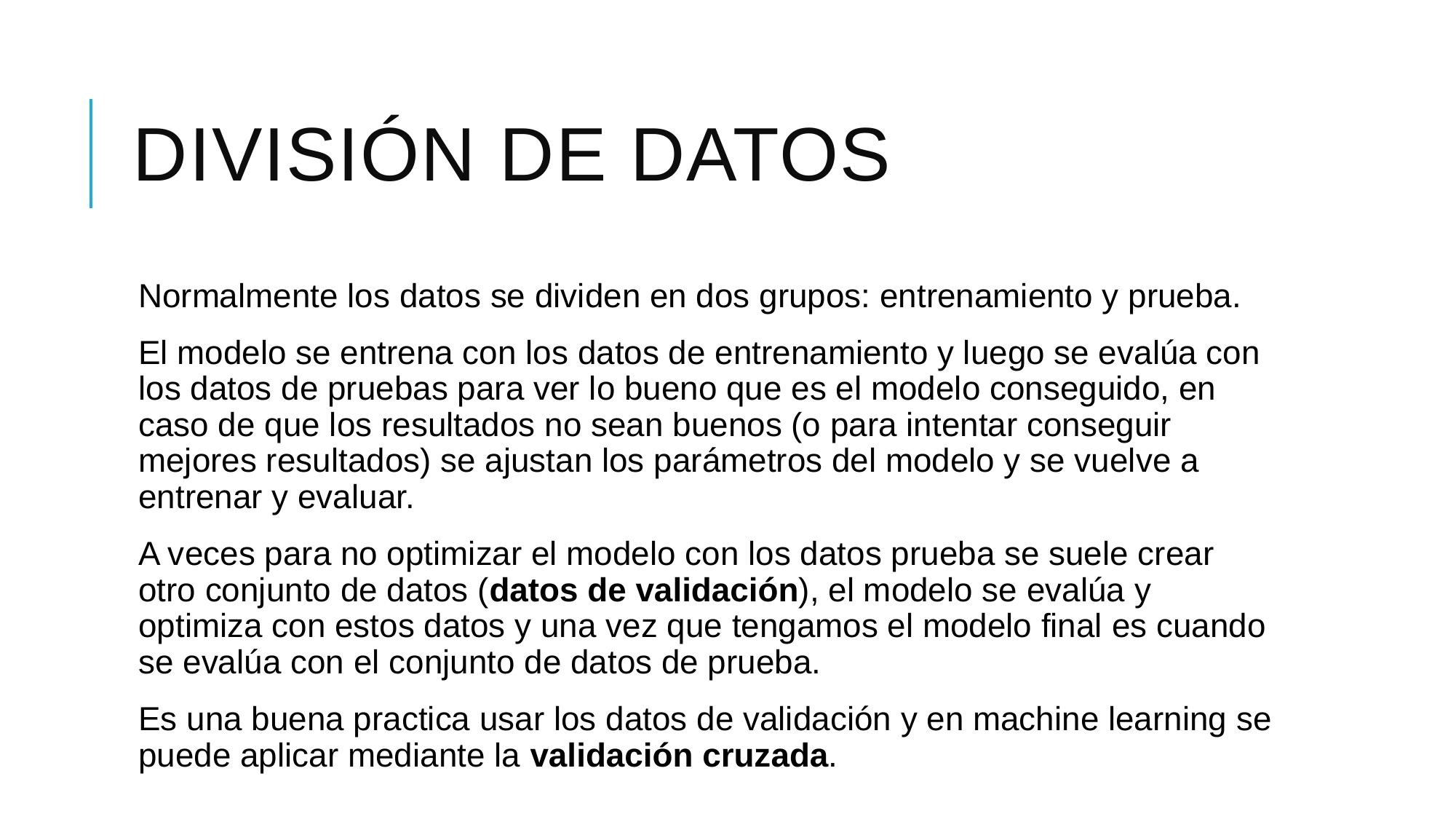

# DIVISIÓN DE DATOS
Normalmente los datos se dividen en dos grupos: entrenamiento y prueba.
El modelo se entrena con los datos de entrenamiento y luego se evalúa con los datos de pruebas para ver lo bueno que es el modelo conseguido, en caso de que los resultados no sean buenos (o para intentar conseguir mejores resultados) se ajustan los parámetros del modelo y se vuelve a entrenar y evaluar.
A veces para no optimizar el modelo con los datos prueba se suele crear otro conjunto de datos (datos de validación), el modelo se evalúa y optimiza con estos datos y una vez que tengamos el modelo final es cuando se evalúa con el conjunto de datos de prueba.
Es una buena practica usar los datos de validación y en machine learning se puede aplicar mediante la validación cruzada.